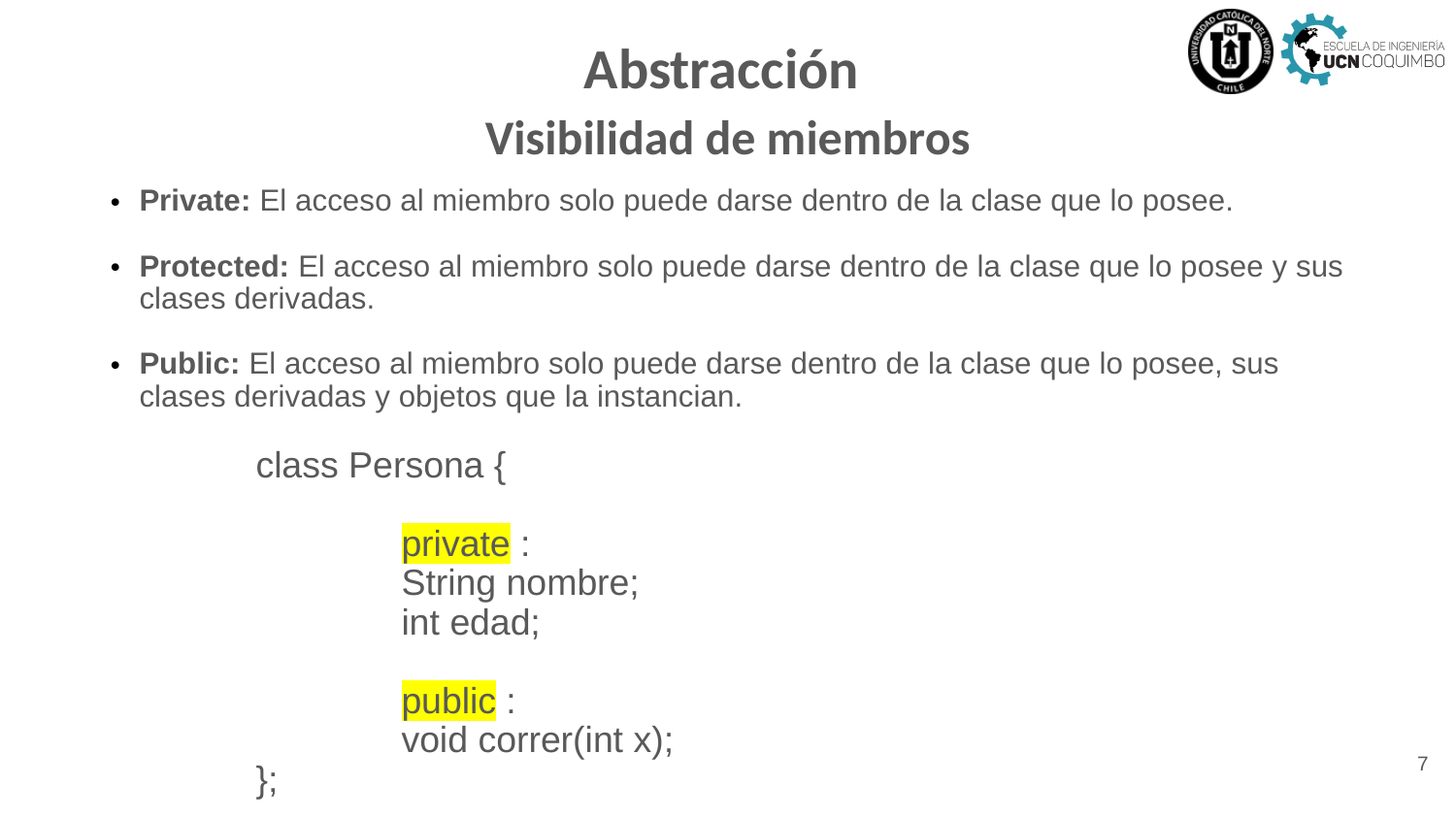

# Abstracción
Visibilidad de miembros
Private: El acceso al miembro solo puede darse dentro de la clase que lo posee.

Protected: El acceso al miembro solo puede darse dentro de la clase que lo posee y sus clases derivadas.

Public: El acceso al miembro solo puede darse dentro de la clase que lo posee, sus clases derivadas y objetos que la instancian.

	class Persona {

		private :
		String nombre;
		int edad;

		public :
		void correr(int x);
	};

7